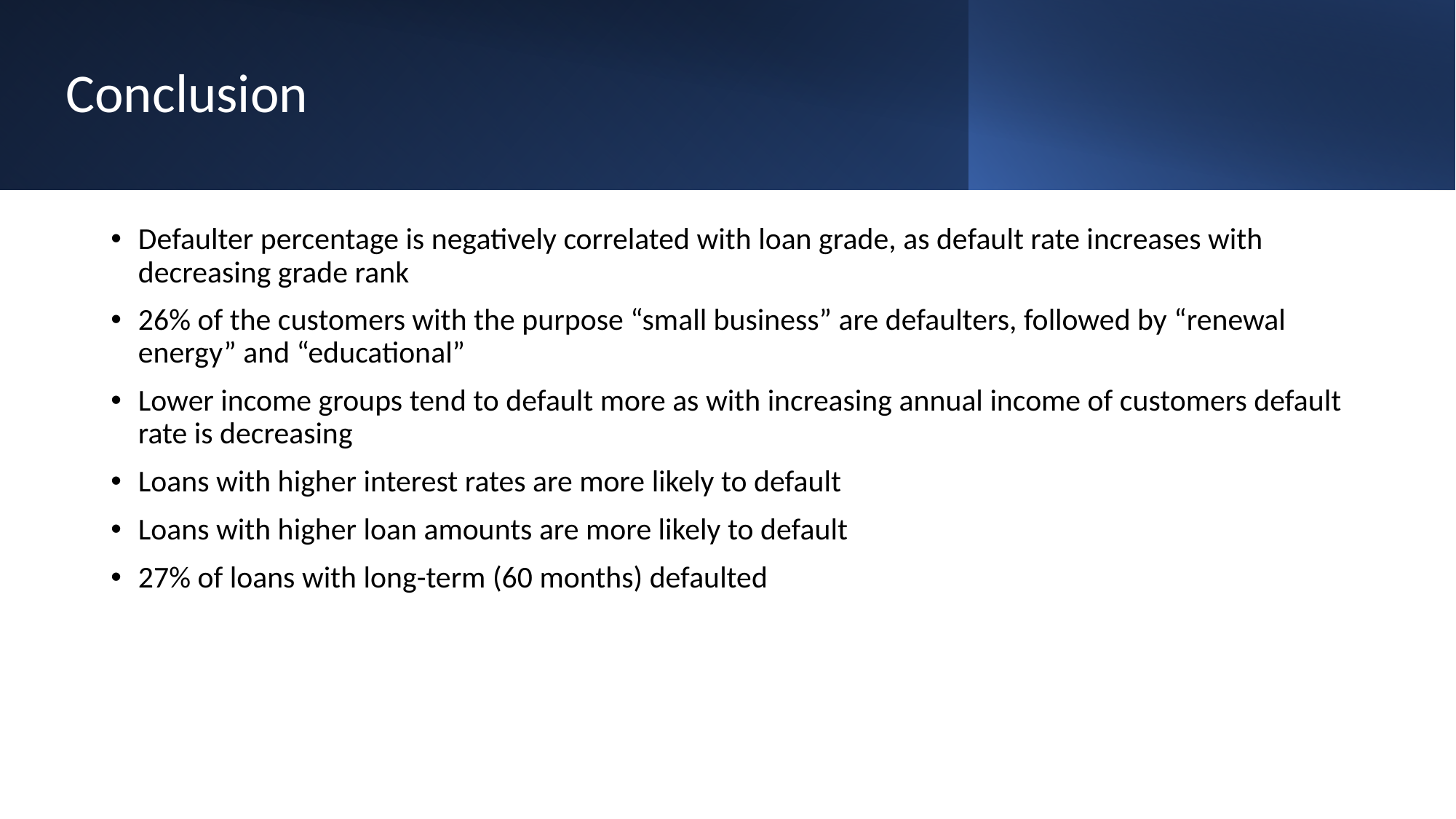

# Conclusion
Defaulter percentage is negatively correlated with loan grade, as default rate increases with decreasing grade rank
26% of the customers with the purpose “small business” are defaulters, followed by “renewal energy” and “educational”
Lower income groups tend to default more as with increasing annual income of customers default rate is decreasing
Loans with higher interest rates are more likely to default
Loans with higher loan amounts are more likely to default
27% of loans with long-term (60 months) defaulted